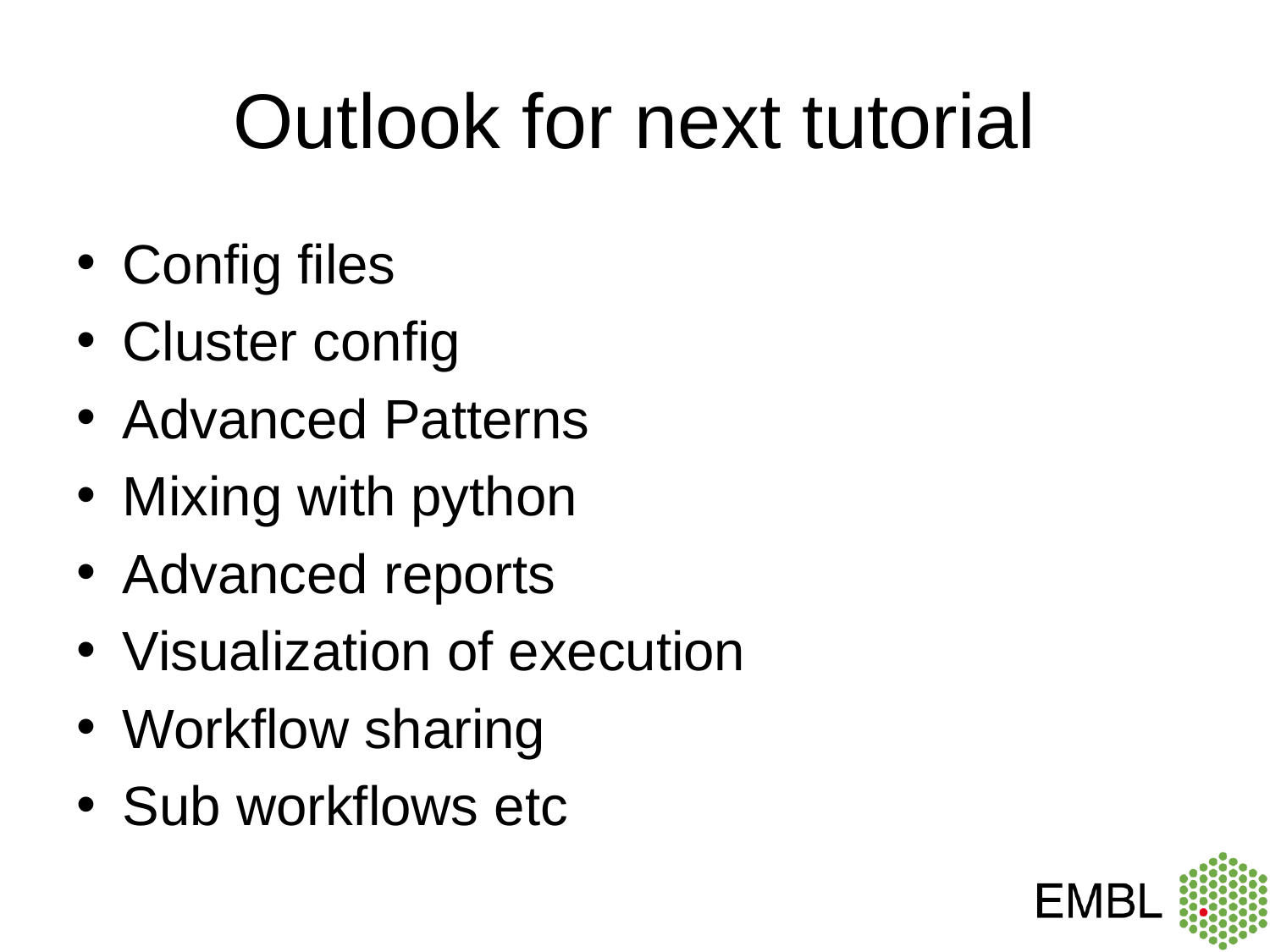

# Outlook for next tutorial
Config files
Cluster config
Advanced Patterns
Mixing with python
Advanced reports
Visualization of execution
Workflow sharing
Sub workflows etc